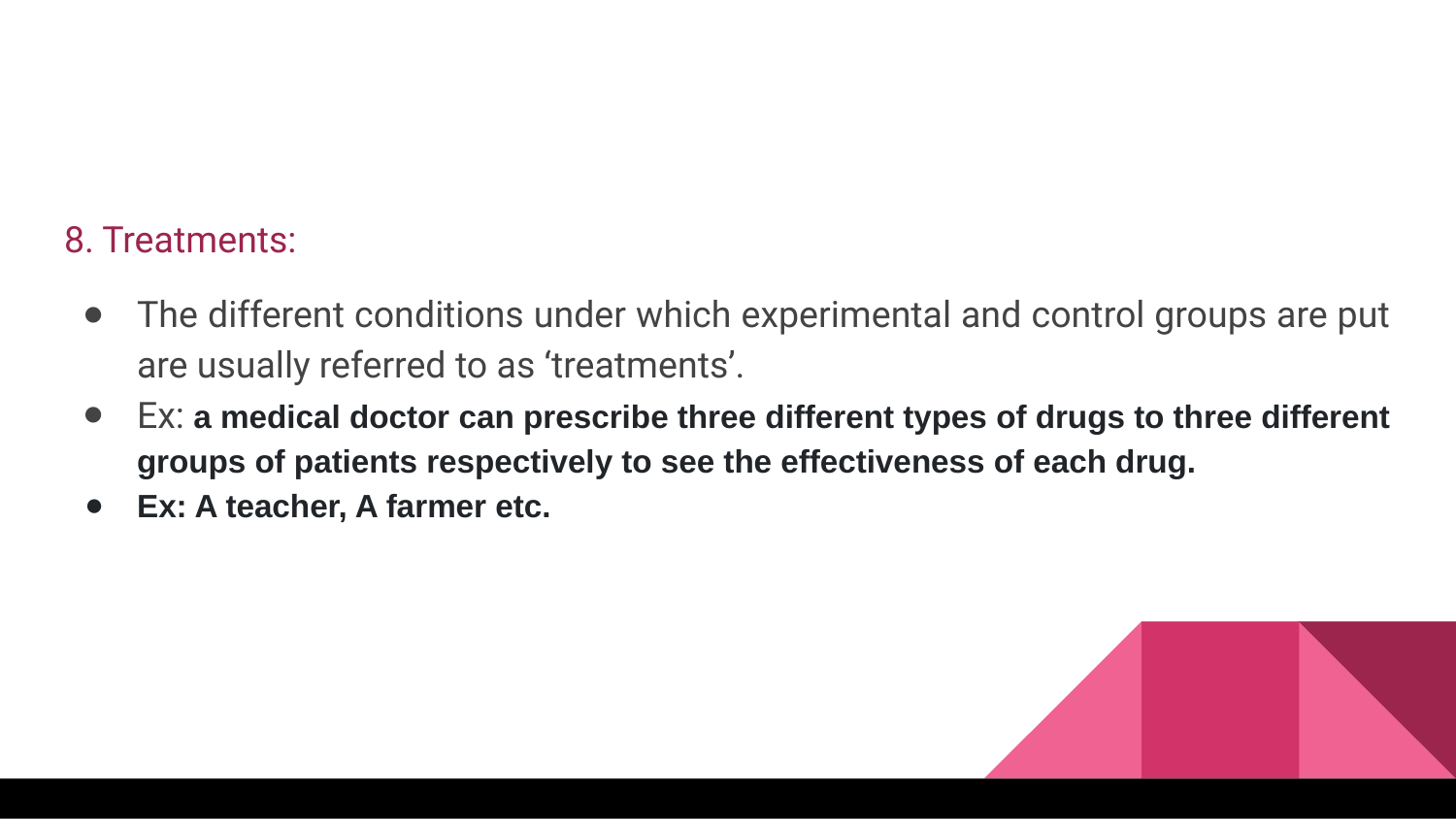

8. Treatments:
The different conditions under which experimental and control groups are put are usually referred to as ‘treatments’.
Ex: a medical doctor can prescribe three different types of drugs to three different groups of patients respectively to see the effectiveness of each drug.
Ex: A teacher, A farmer etc.